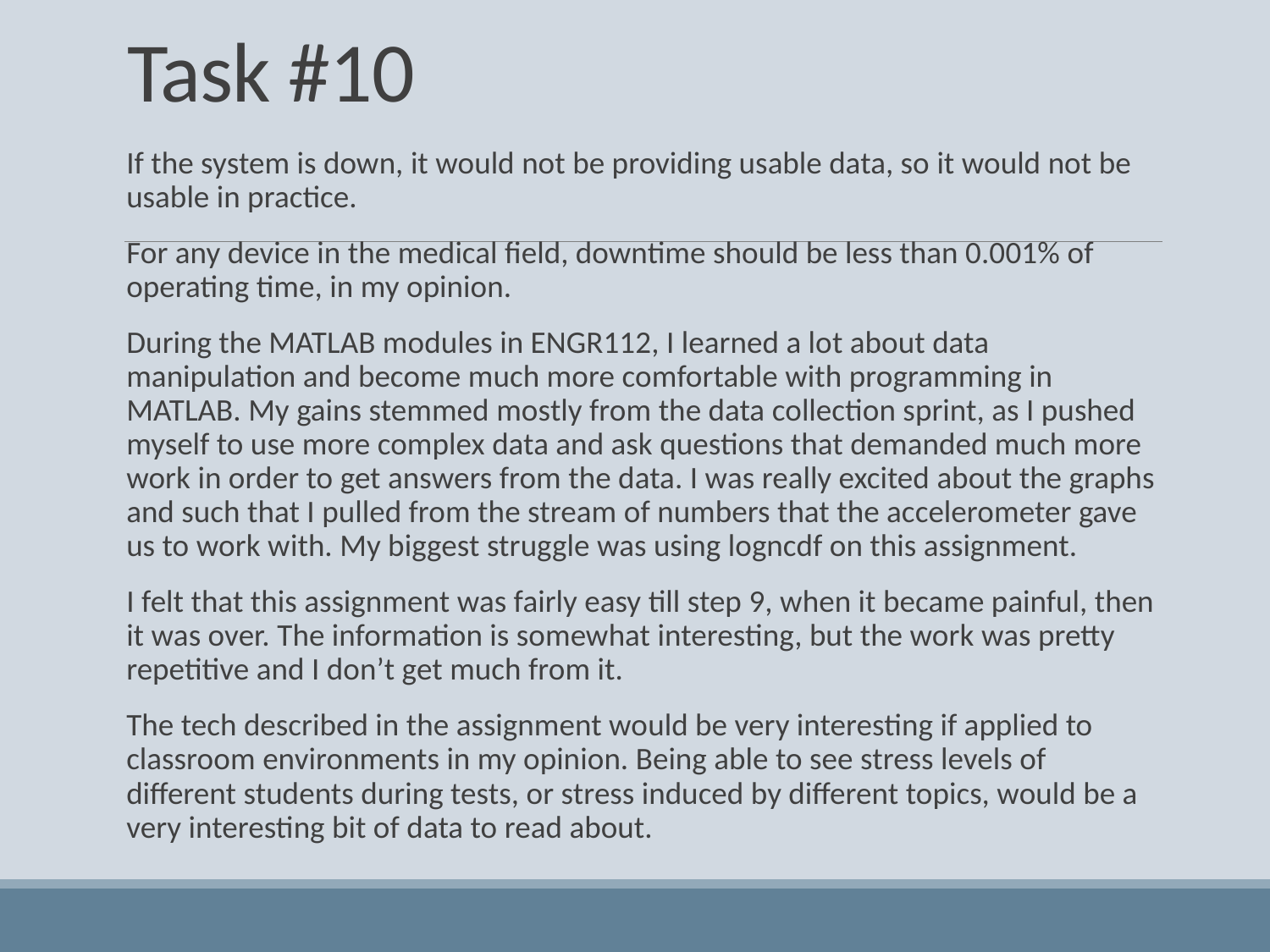

# Task #10
If the system is down, it would not be providing usable data, so it would not be usable in practice.
For any device in the medical field, downtime should be less than 0.001% of operating time, in my opinion.
During the MATLAB modules in ENGR112, I learned a lot about data manipulation and become much more comfortable with programming in MATLAB. My gains stemmed mostly from the data collection sprint, as I pushed myself to use more complex data and ask questions that demanded much more work in order to get answers from the data. I was really excited about the graphs and such that I pulled from the stream of numbers that the accelerometer gave us to work with. My biggest struggle was using logncdf on this assignment.
I felt that this assignment was fairly easy till step 9, when it became painful, then it was over. The information is somewhat interesting, but the work was pretty repetitive and I don’t get much from it.
The tech described in the assignment would be very interesting if applied to classroom environments in my opinion. Being able to see stress levels of different students during tests, or stress induced by different topics, would be a very interesting bit of data to read about.